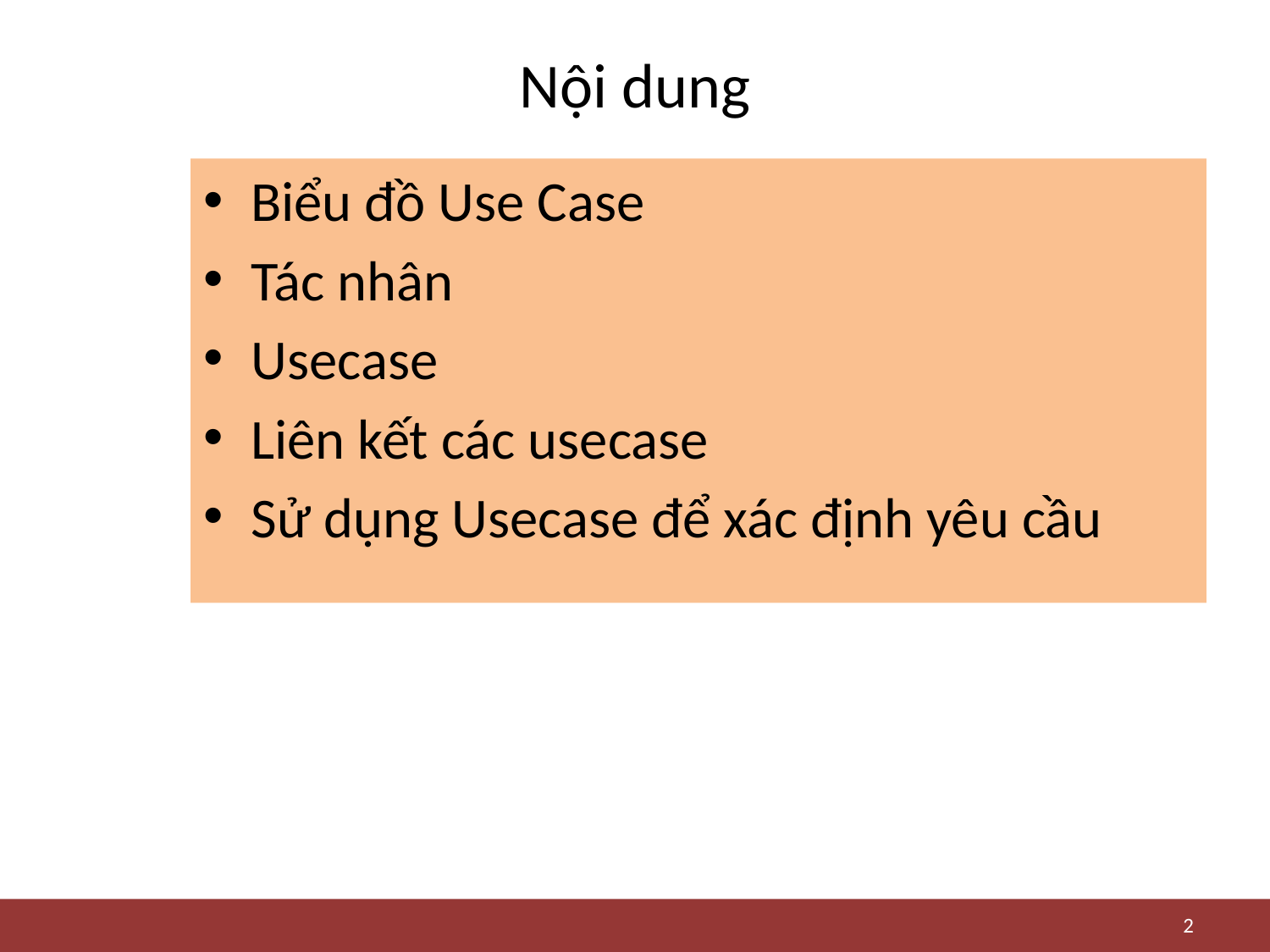

# Nội dung
Biểu đồ Use Case
Tác nhân
Usecase
Liên kết các usecase
Sử dụng Usecase để xác định yêu cầu
2